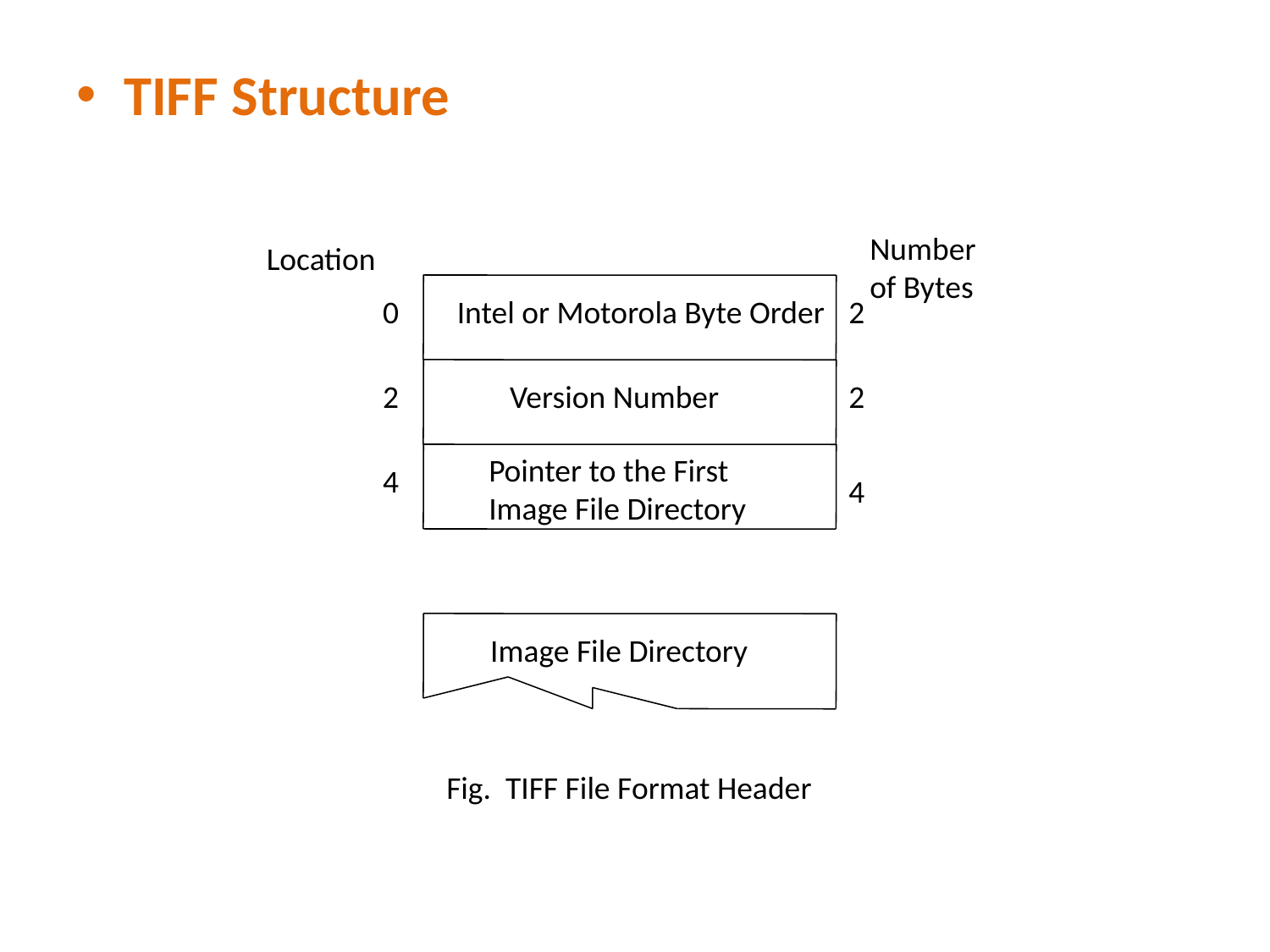

TIFF Structure

Number of Bytes
Location
0
Intel or Motorola Byte Order
2
2
Version Number
2
Pointer to the First
Image File Directory
4
4
Image File Directory
Fig.  TIFF File Format Header